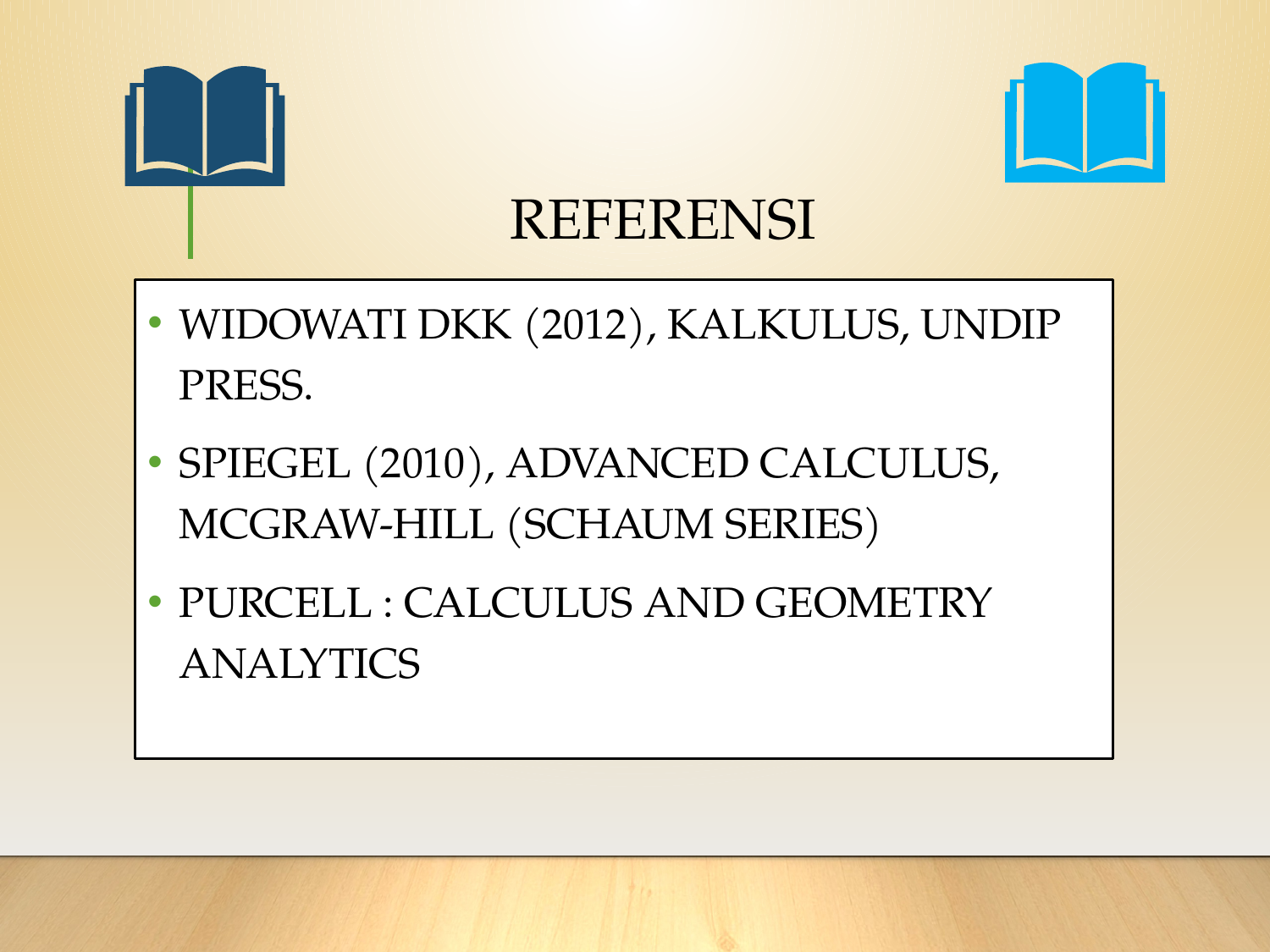

# REFERENSI
WIDOWATI DKK (2012), KALKULUS, UNDIP PRESS.
SPIEGEL (2010), ADVANCED CALCULUS, MCGRAW-HILL (SCHAUM SERIES)
PURCELL : CALCULUS AND GEOMETRY ANALYTICS